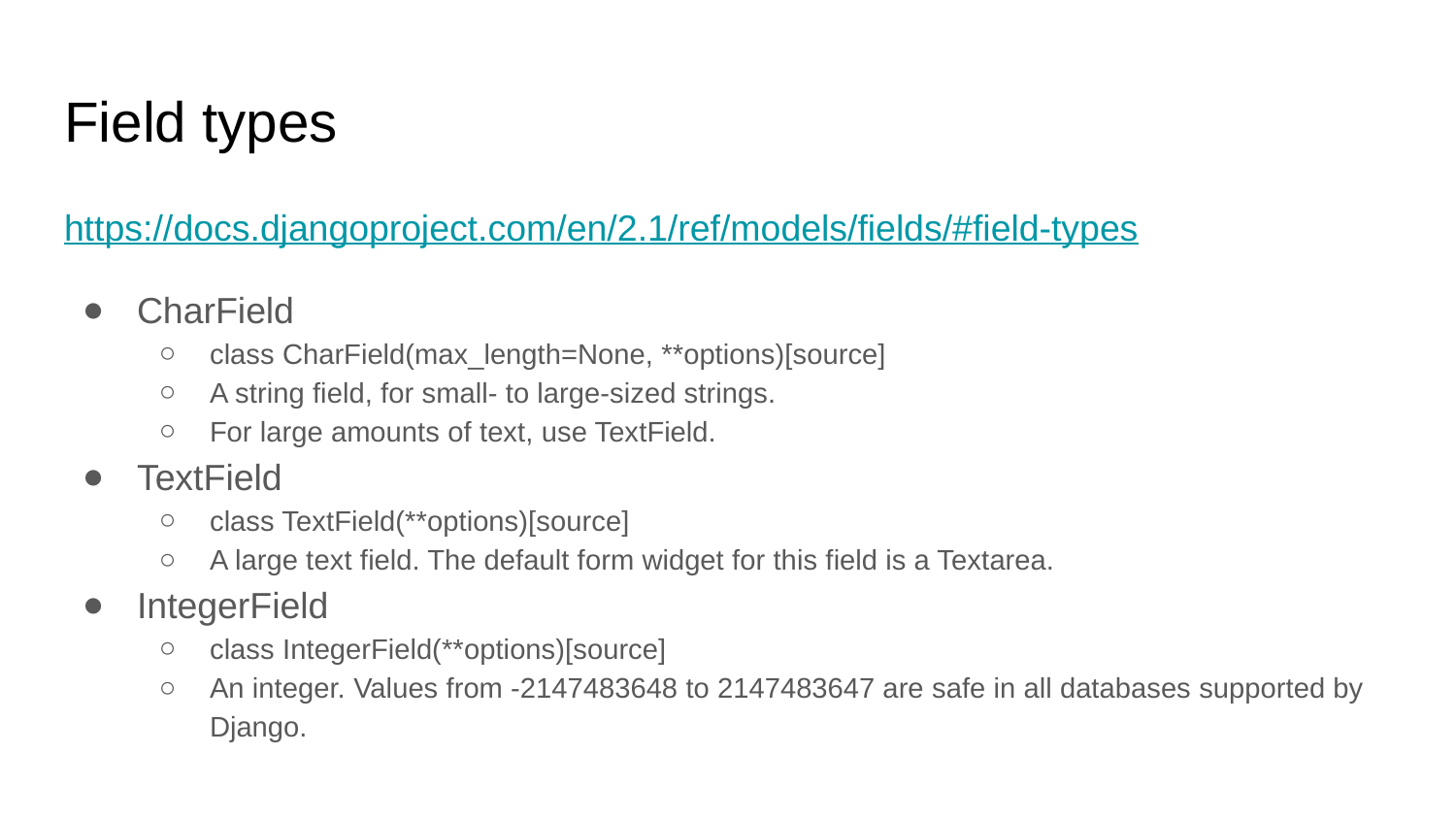

# Field types
https://docs.djangoproject.com/en/2.1/ref/models/fields/#field-types
CharField
class CharField(max_length=None, **options)[source]
A string field, for small- to large-sized strings.
For large amounts of text, use TextField.
TextField
class TextField(**options)[source]
A large text field. The default form widget for this field is a Textarea.
IntegerField
class IntegerField(**options)[source]
An integer. Values from -2147483648 to 2147483647 are safe in all databases supported by Django.